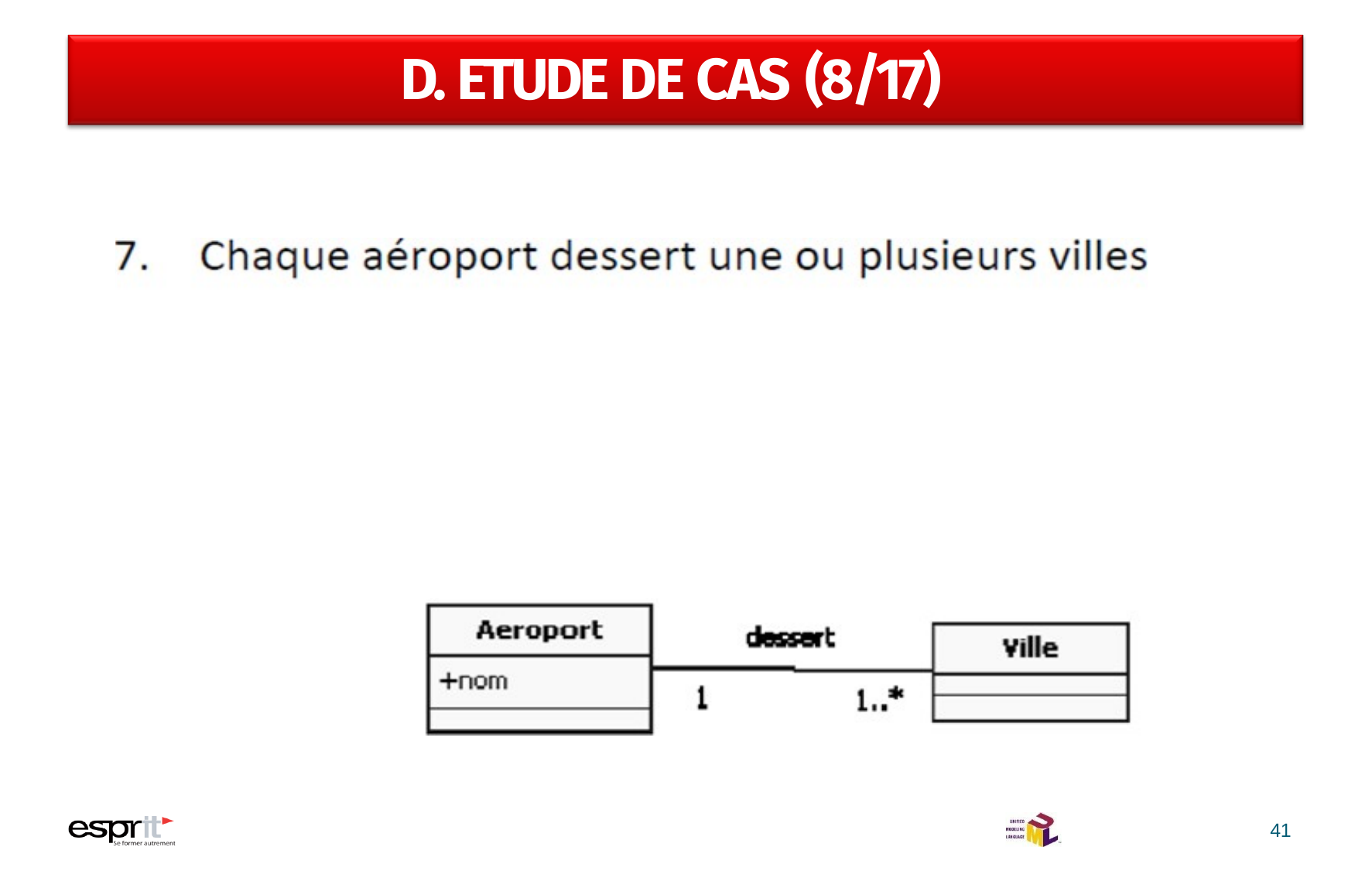

# D. ETUDE DE CAS (8/17)

41